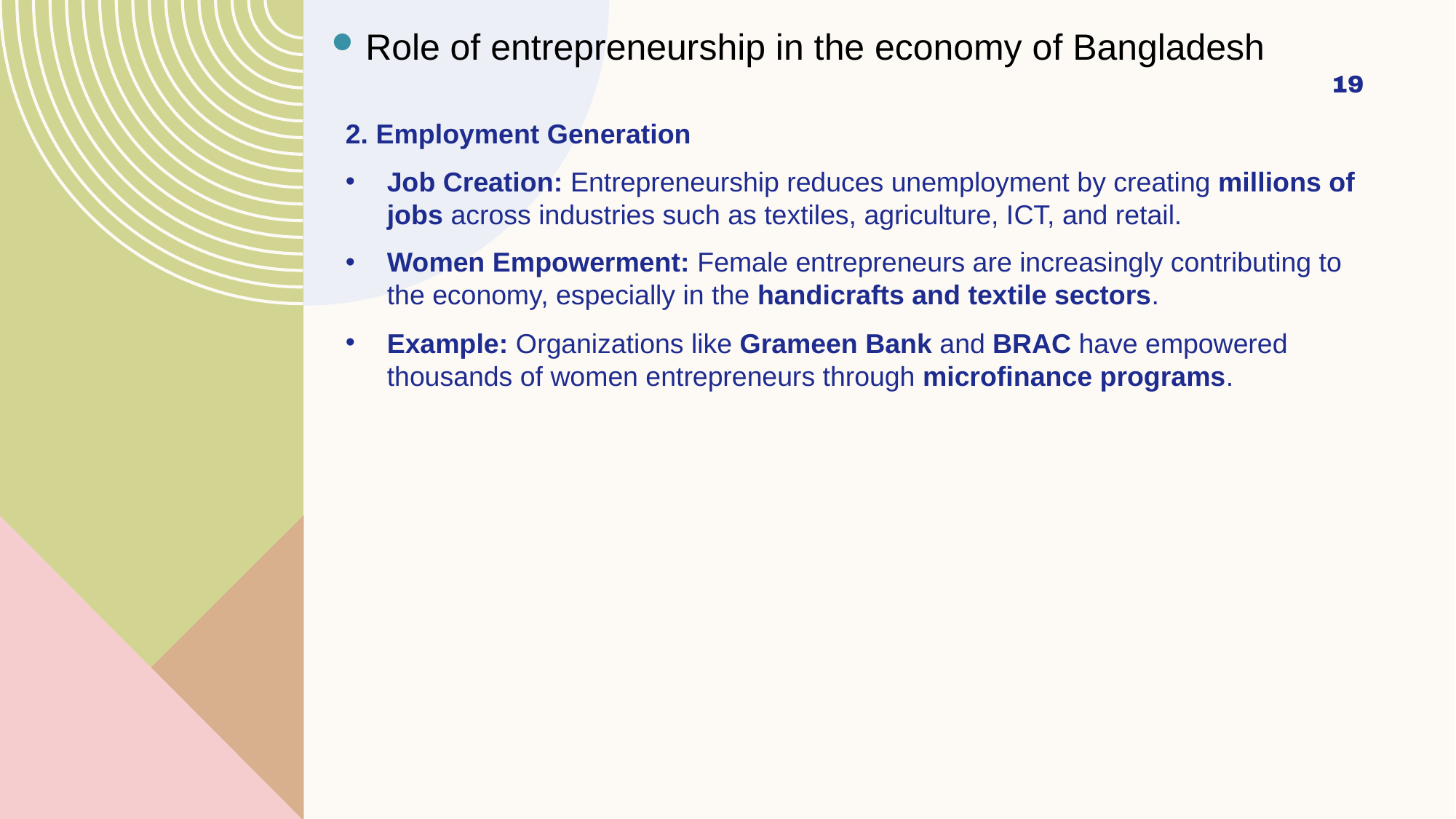

Role of entrepreneurship in the economy of Bangladesh
19
2. Employment Generation
Job Creation: Entrepreneurship reduces unemployment by creating millions of jobs across industries such as textiles, agriculture, ICT, and retail.
Women Empowerment: Female entrepreneurs are increasingly contributing to the economy, especially in the handicrafts and textile sectors.
Example: Organizations like Grameen Bank and BRAC have empowered thousands of women entrepreneurs through microfinance programs.